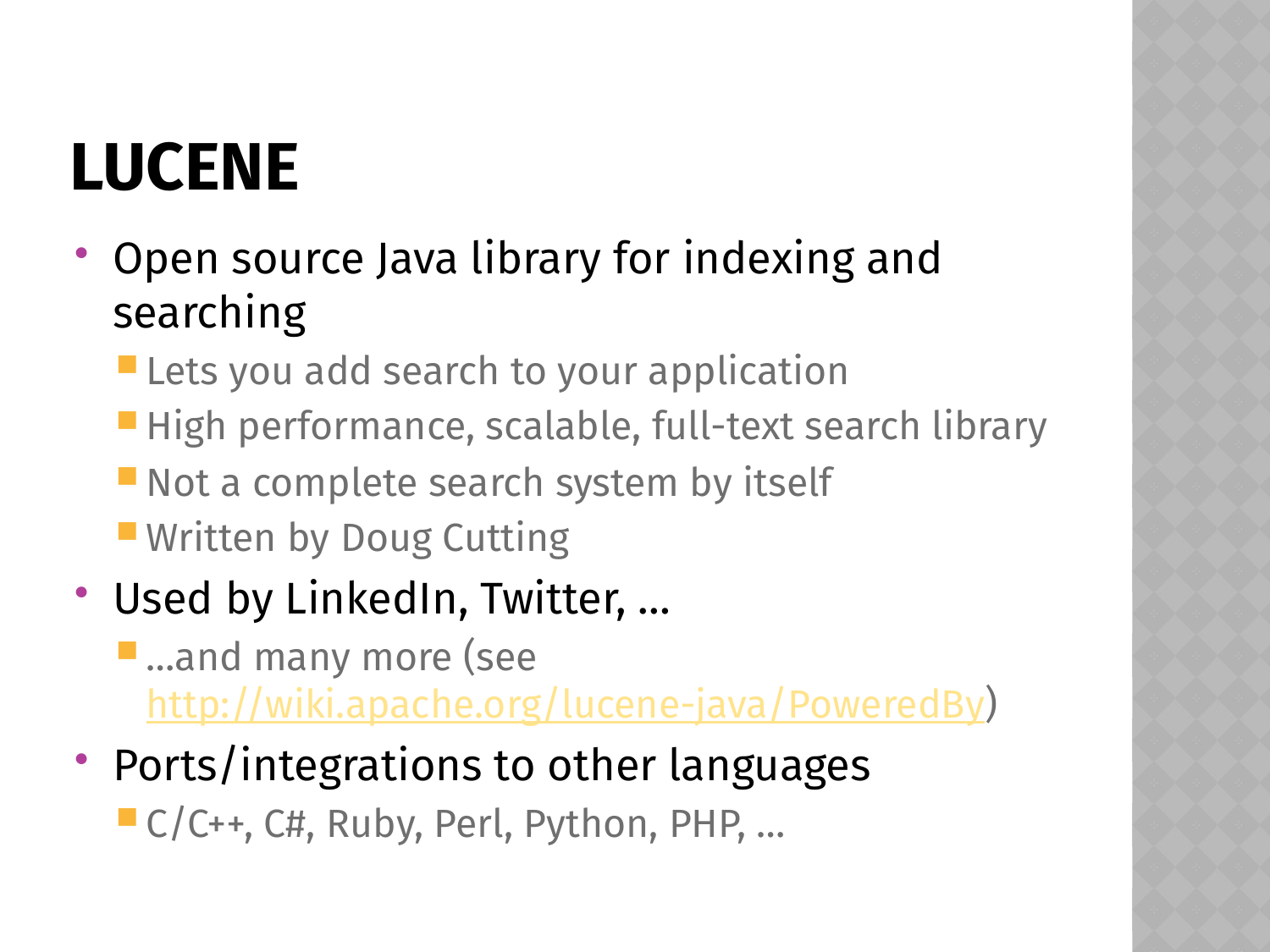

# Lucene
Open source Java library for indexing and searching
Lets you add search to your application
High performance, scalable, full-text search library
Not a complete search system by itself
Written by Doug Cutting
Used by LinkedIn, Twitter, …
…and many more (see http://wiki.apache.org/lucene-java/PoweredBy)
Ports/integrations to other languages
C/C++, C#, Ruby, Perl, Python, PHP, …